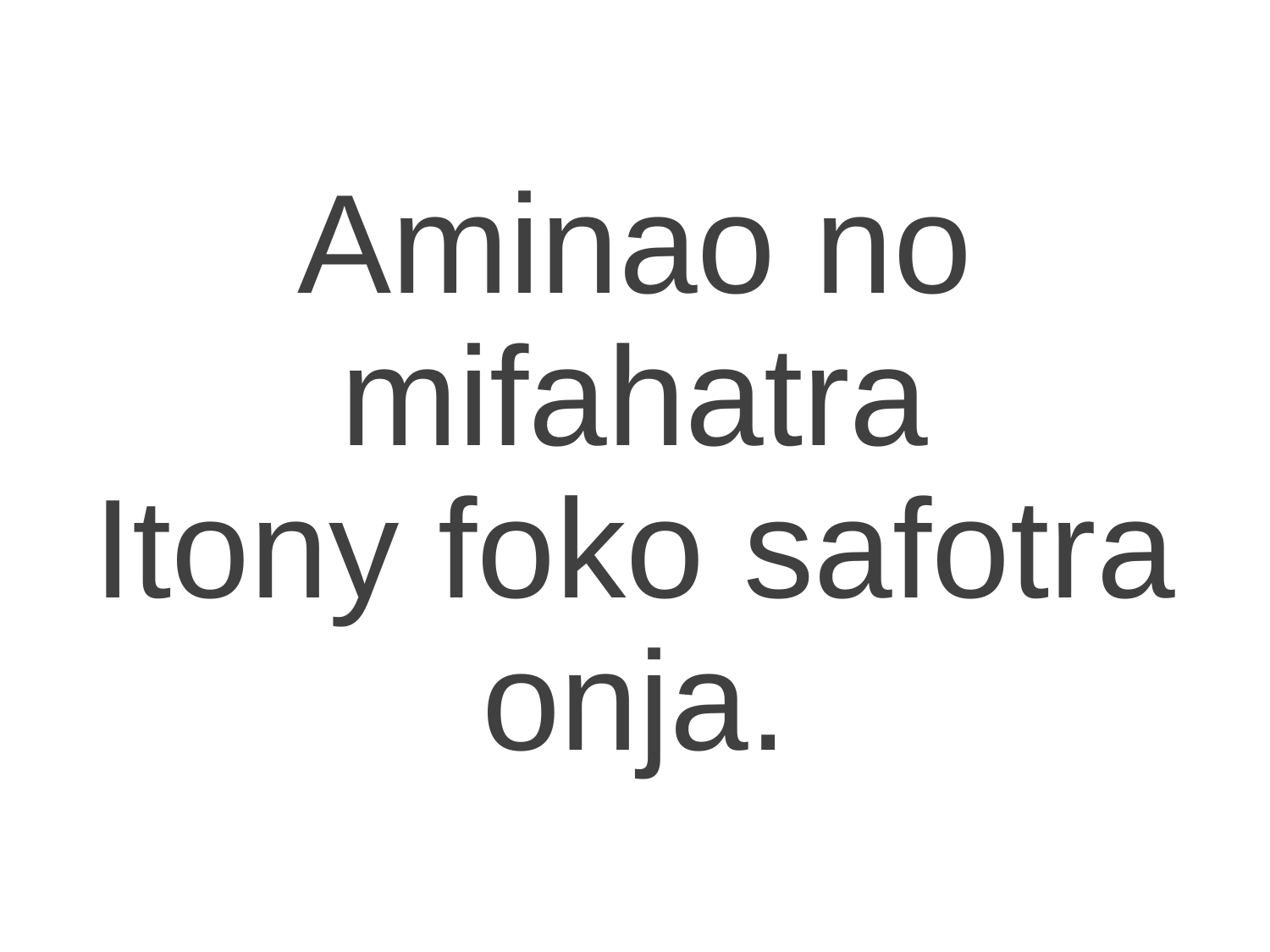

Aminao no mifahatra
Itony foko safotra onja.